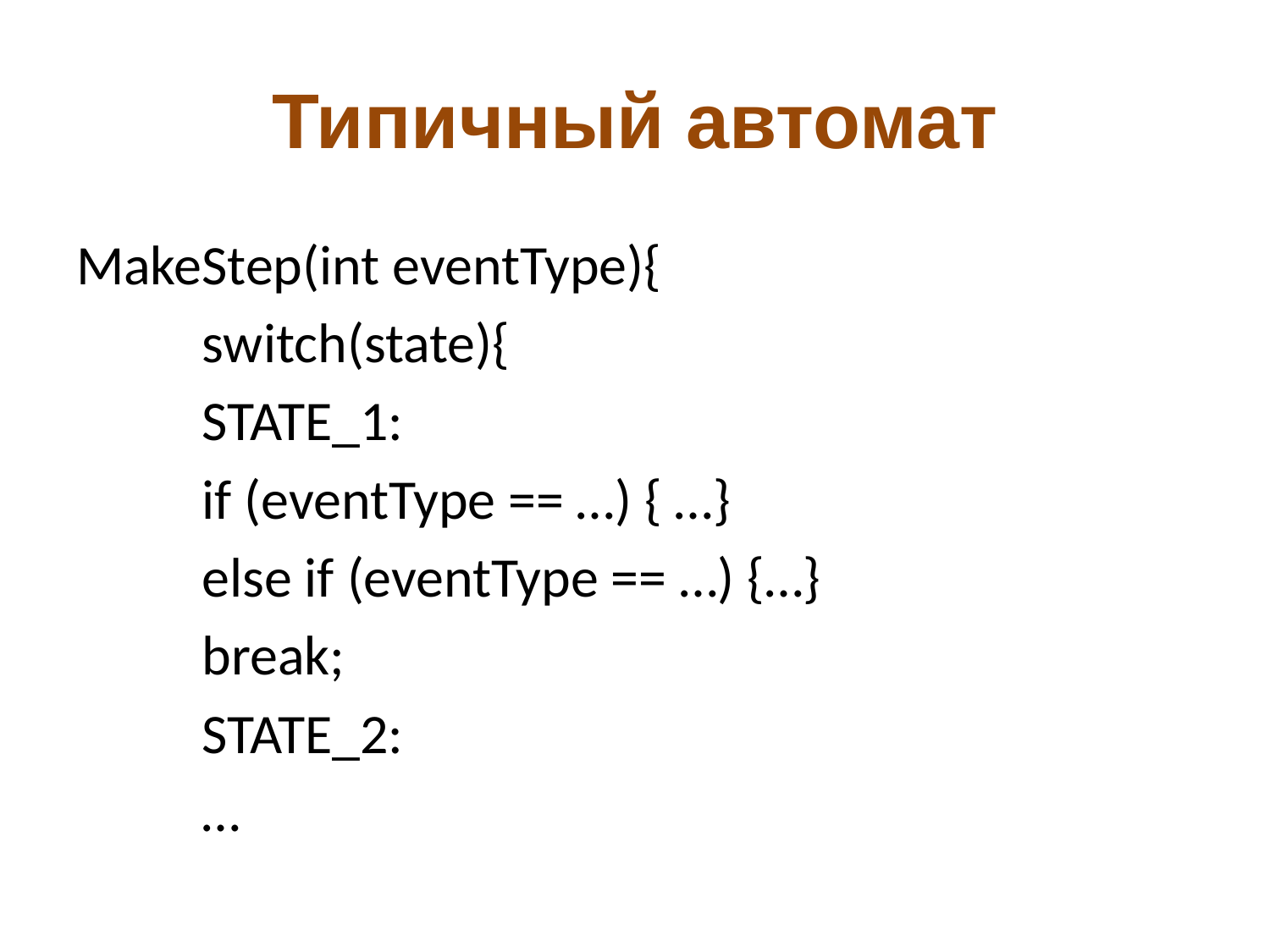

# Типичный автомат
MakeStep(int eventType){
  	switch(state){
  	STATE_1:
		if (eventType == …) { …}
		else if (eventType == …) {…}
		break;
	STATE_2:
		…